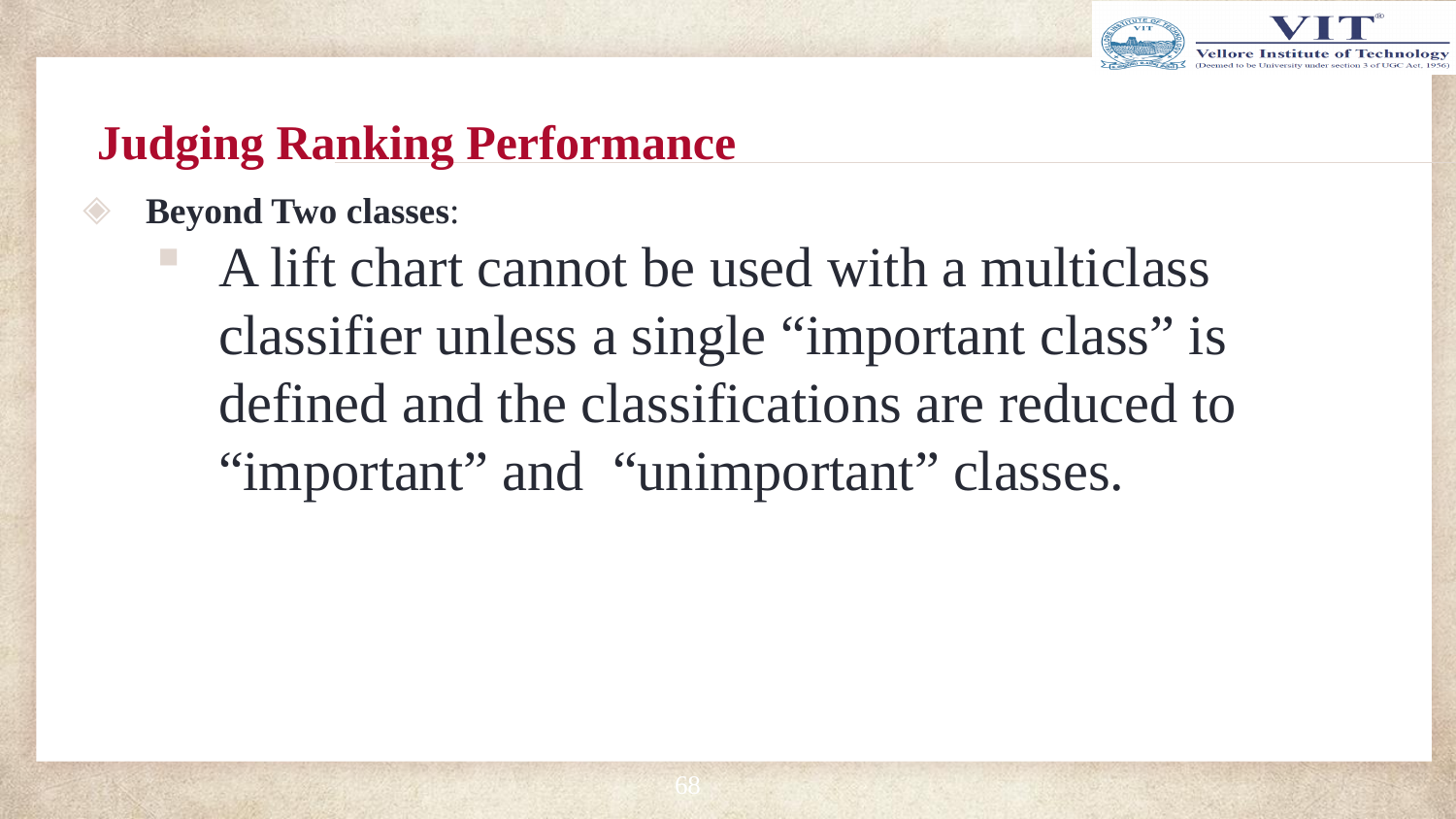

# Judging Ranking Performance
Beyond Two classes:
A lift chart cannot be used with a multiclass classifier unless a single “important class” is defined and the classifications are reduced to “important” and  “unimportant” classes.

68